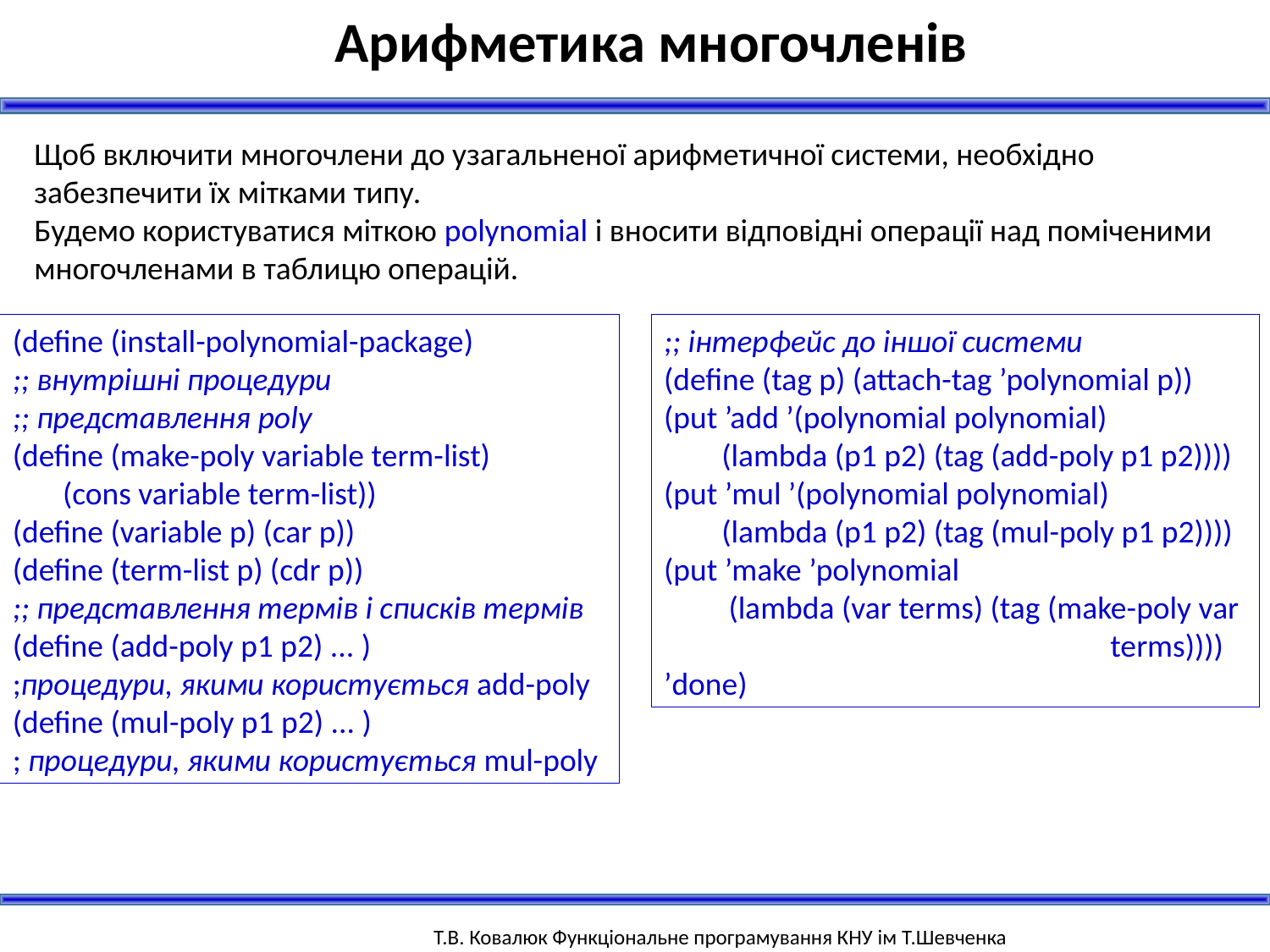

Арифметика многочленів
Щоб включити многочлени до узагальненої арифметичної системи, необхідно забезпечити їх мітками типу.
Будемо користуватися міткою polynomial і вносити відповідні операції над поміченими многочленами в таблицю операцій.
(define (install-polynomial-package)
;; внутрішні процедури
;; представлення poly
(define (make-poly variable term-list)
       (cons variable term-list))
(define (variable p) (car p))
(define (term-list p) (cdr p))
;; представлення термів і списків термів
(define (add-poly p1 p2) ... )
;процедури, якими користується add-poly
(define (mul-poly p1 p2) ... )
; процедури, якими користується mul-poly
;; інтерфейс до іншої системи
(define (tag p) (attach-tag ’polynomial p))
(put ’add ’(polynomial polynomial)
        (lambda (p1 p2) (tag (add-poly p1 p2))))
(put ’mul ’(polynomial polynomial)
        (lambda (p1 p2) (tag (mul-poly p1 p2))))
(put ’make ’polynomial
         (lambda (var terms) (tag (make-poly var
                                                              terms))))
’done)